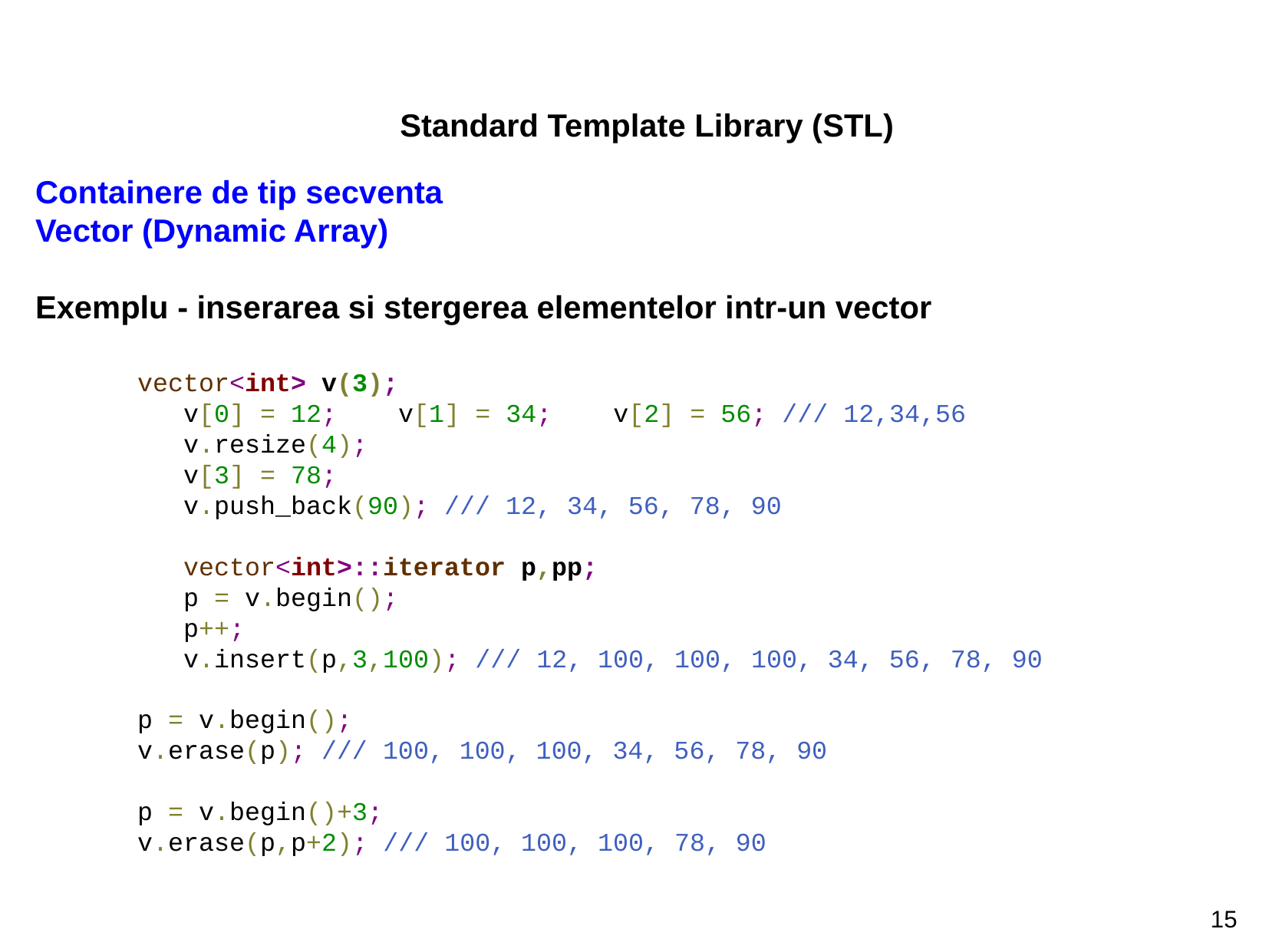

Standard Template Library (STL)
Containere de tip secventa							Vector (Dynamic Array)

Exemplu - inserarea si stergerea elementelor intr-un vector

vector<int> v(3);
   v[0] = 12;    v[1] = 34;    v[2] = 56; /// 12,34,56
   v.resize(4);
   v[3] = 78;
   v.push_back(90); /// 12, 34, 56, 78, 90

   vector<int>::iterator p,pp;
   p = v.begin();
   p++;
   v.insert(p,3,100); /// 12, 100, 100, 100, 34, 56, 78, 90

p = v.begin();
v.erase(p); /// 100, 100, 100, 34, 56, 78, 90

p = v.begin()+3;
v.erase(p,p+2); /// 100, 100, 100, 78, 90
15